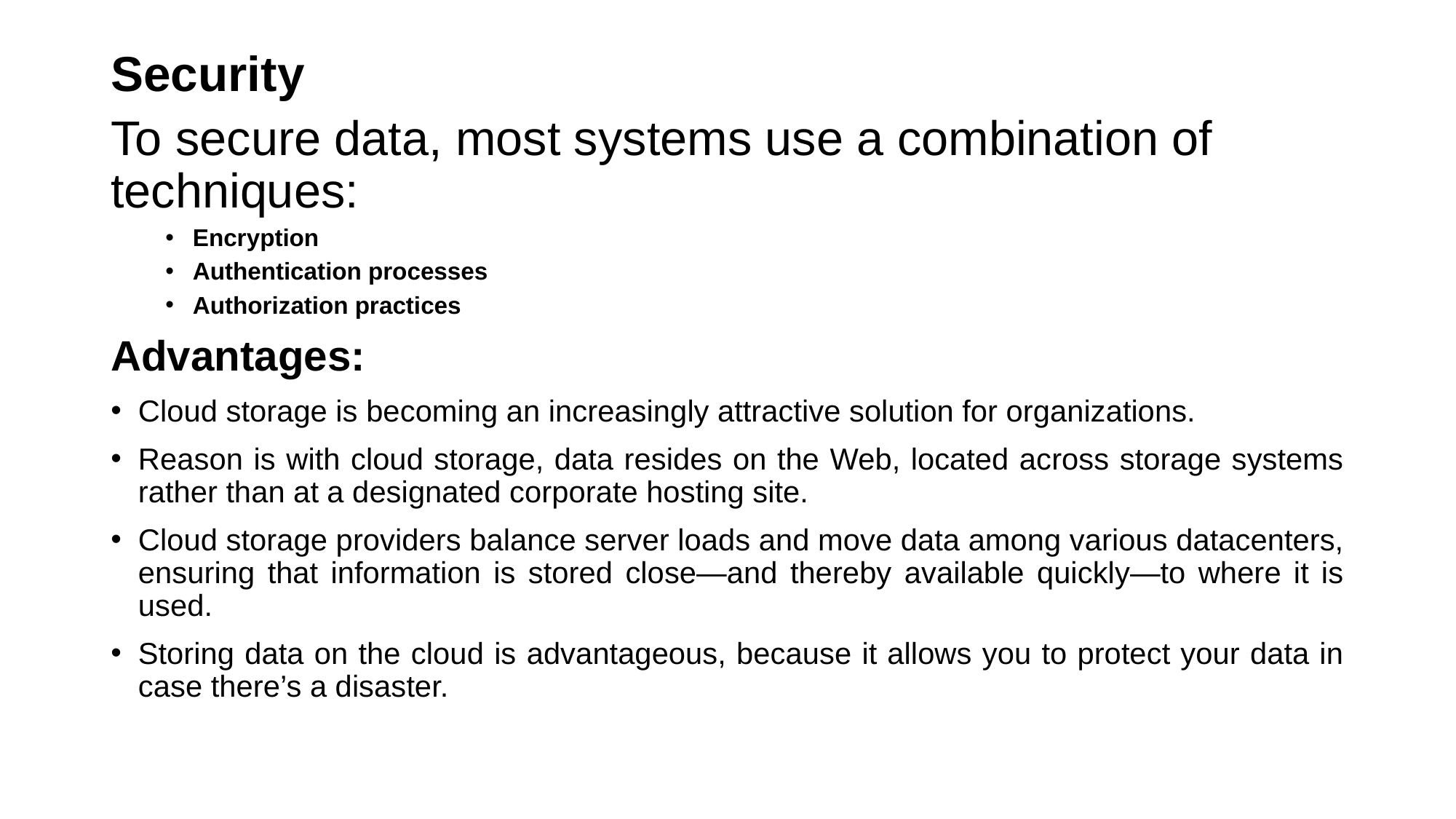

# Security
To secure data, most systems use a combination of techniques:
Encryption
Authentication processes
Authorization practices
Advantages:
Cloud storage is becoming an increasingly attractive solution for organizations.
Reason is with cloud storage, data resides on the Web, located across storage systems rather than at a designated corporate hosting site.
Cloud storage providers balance server loads and move data among various datacenters, ensuring that information is stored close—and thereby available quickly—to where it is used.
Storing data on the cloud is advantageous, because it allows you to protect your data in case there’s a disaster.